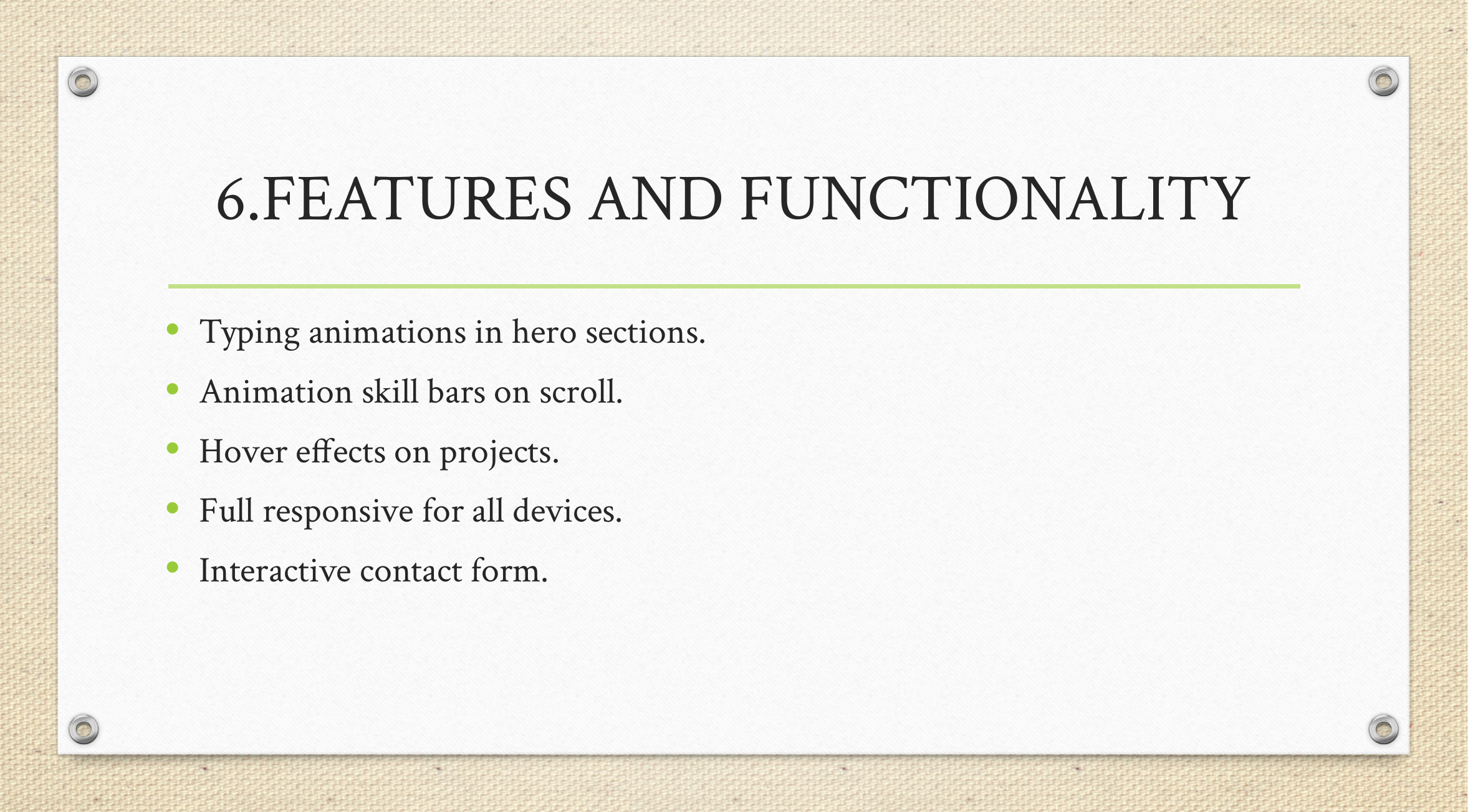

# 6.FEATURES AND FUNCTIONALITY
Typing animations in hero sections.
Animation skill bars on scroll.
Hover effects on projects.
Full responsive for all devices.
Interactive contact form.